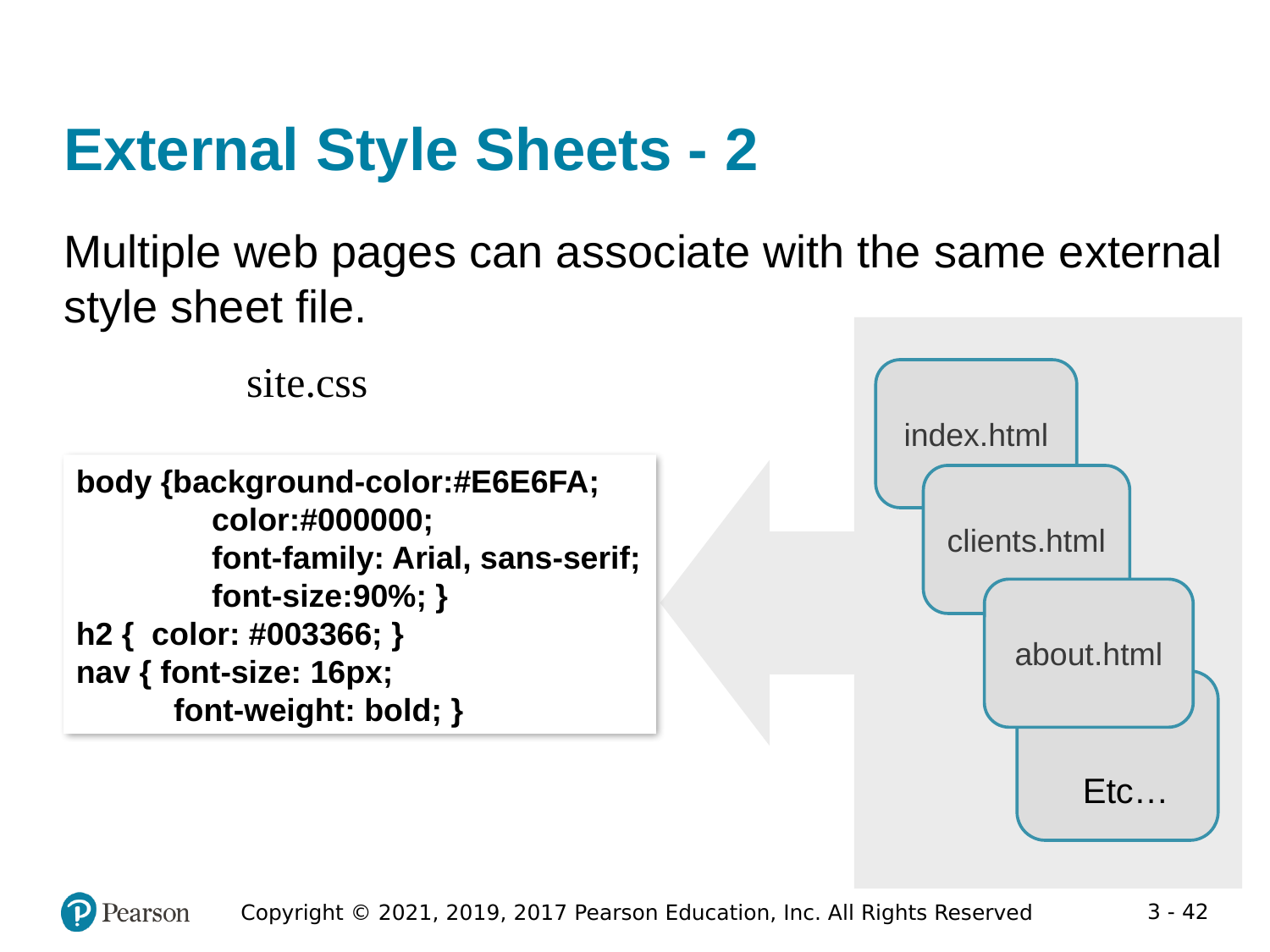

# External Style Sheets - 2
Multiple web pages can associate with the same external style sheet file.

site.css
index.html
body {background-color:#E6E6FA;
          	 color:#000000;
          	 font-family: Arial, sans-serif;
          	 font-size:90%; }
h2 {  color: #003366; }
nav { font-size: 16px;
           font-weight: bold; }
clients.html
about.html

Etc…